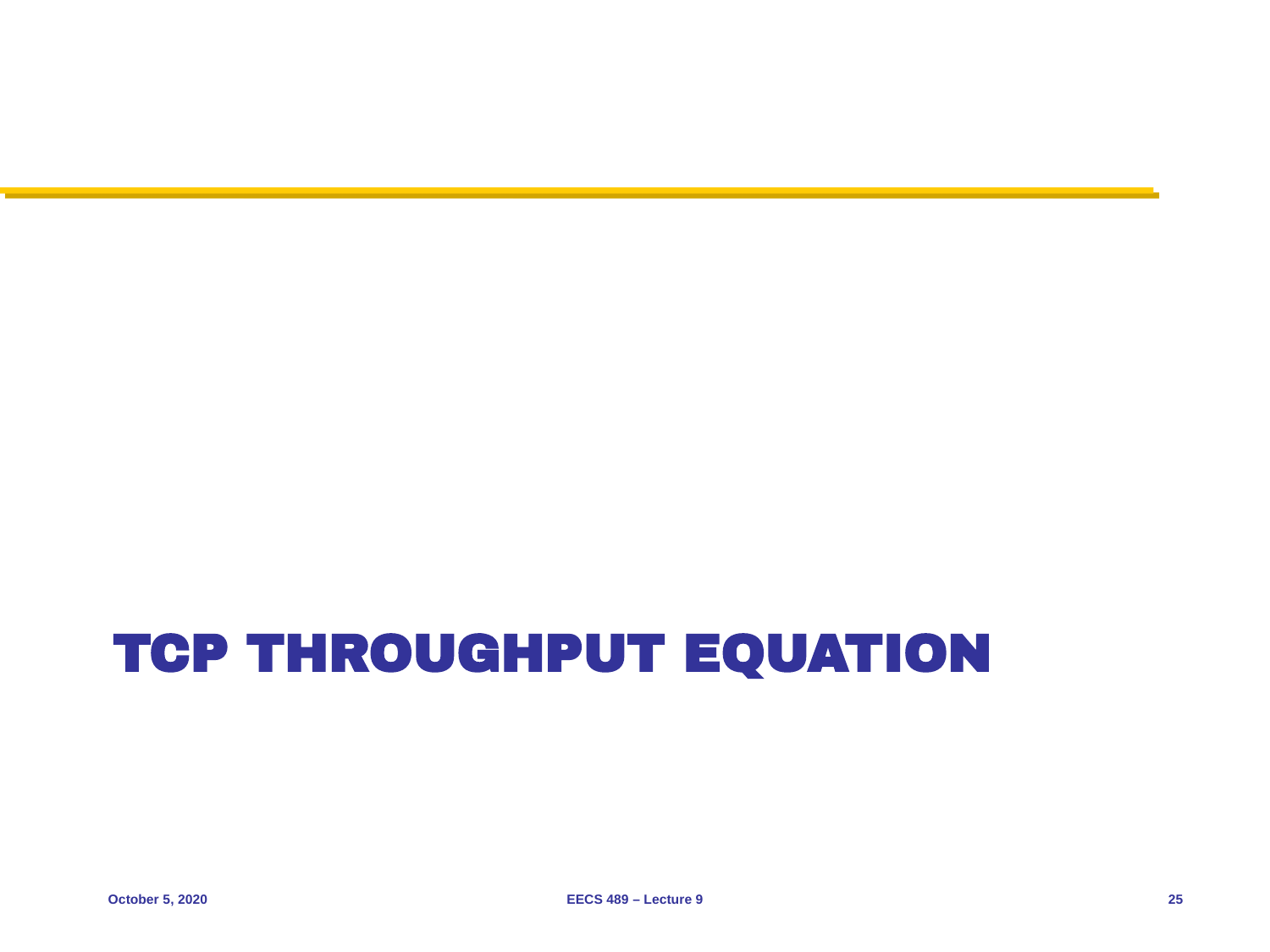

# TCP Throughput Equation
October 5, 2020
EECS 489 – Lecture 9
25